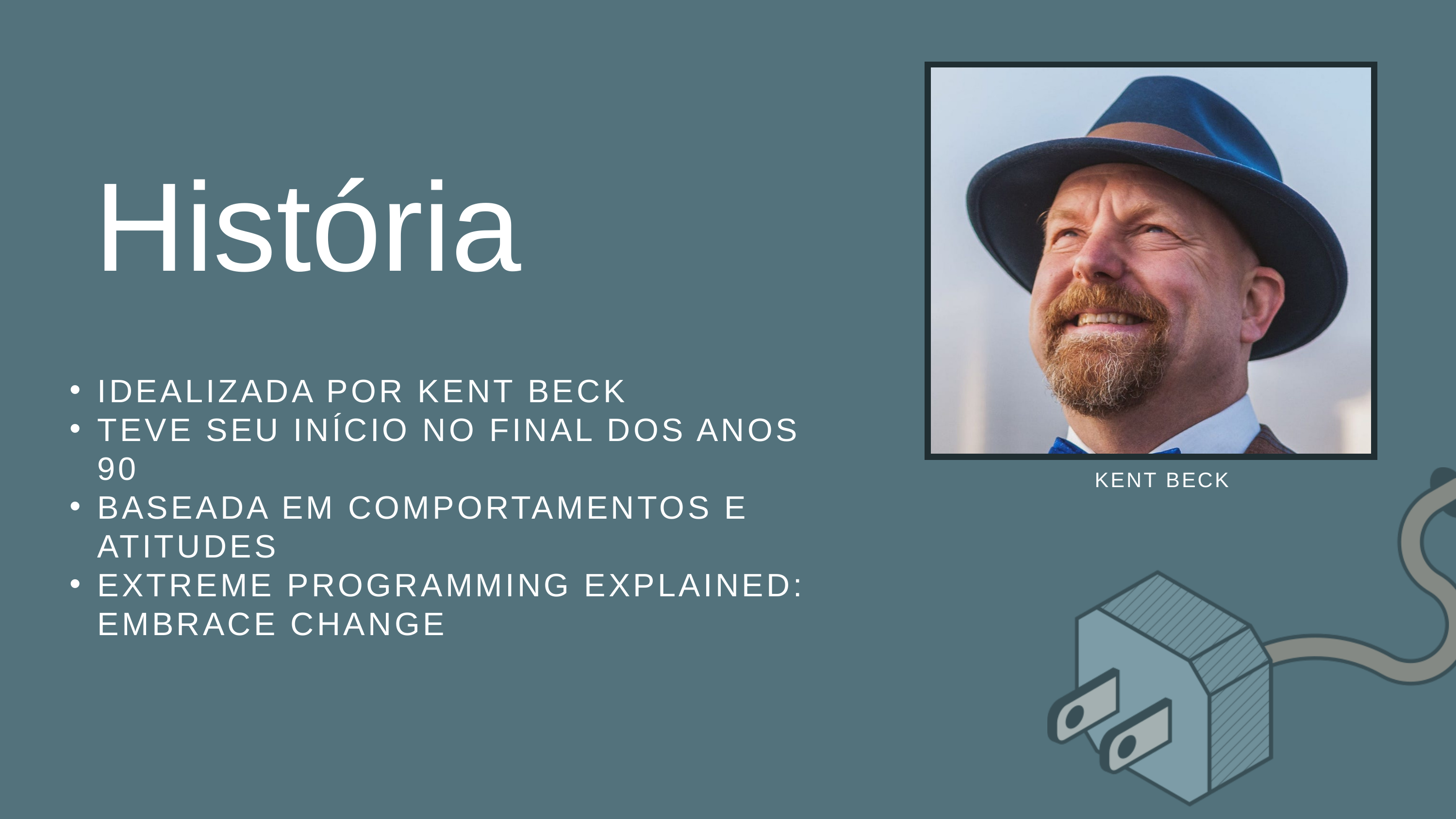

História
IDEALIZADA POR KENT BECK
TEVE SEU INÍCIO NO FINAL DOS ANOS 90
BASEADA EM COMPORTAMENTOS E ATITUDES
EXTREME PROGRAMMING EXPLAINED: EMBRACE CHANGE
KENT BECK